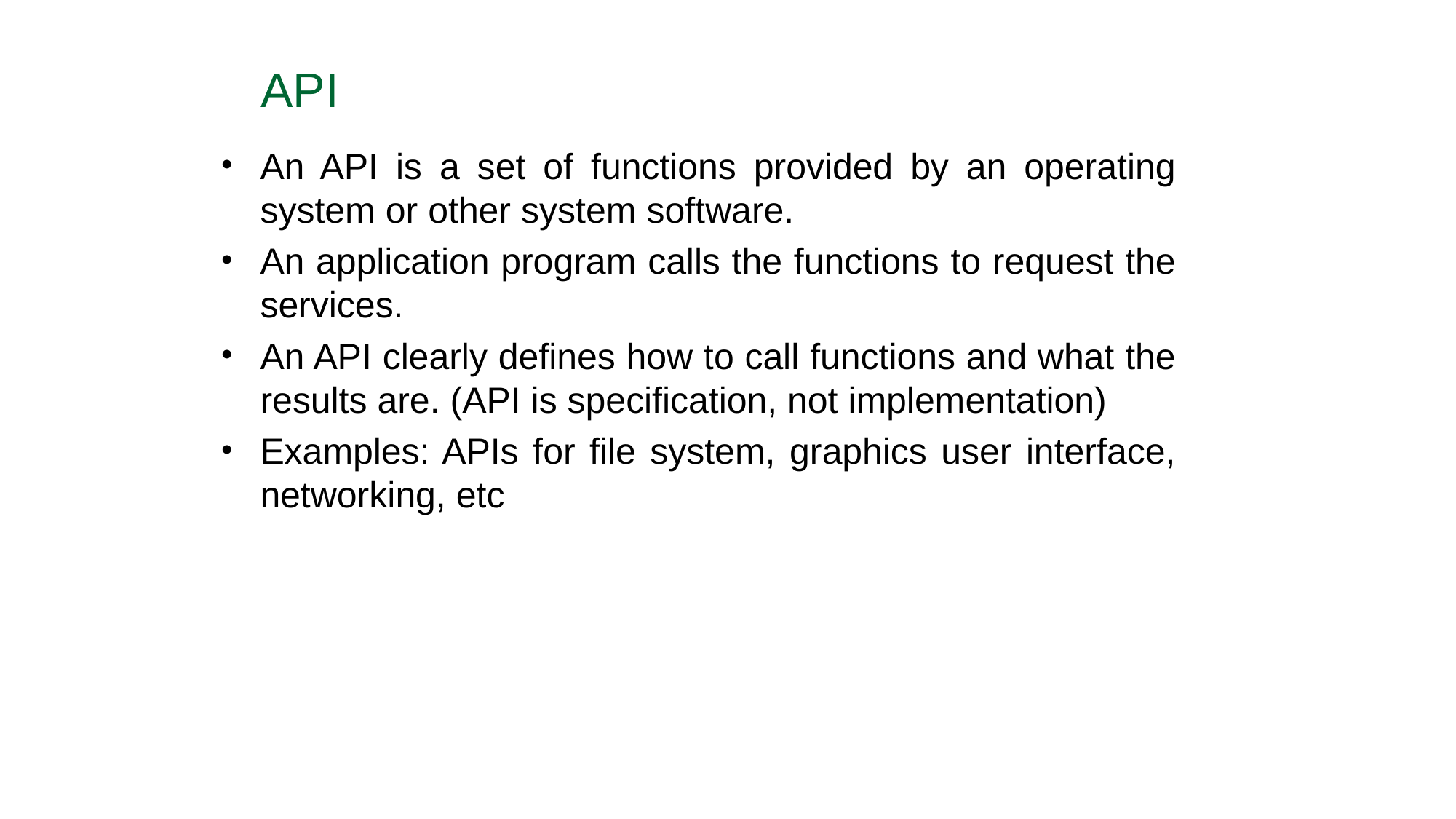

API
An API is a set of functions provided by an operating system or other system software.
An application program calls the functions to request the services.
An API clearly defines how to call functions and what the results are. (API is specification, not implementation)
Examples: APIs for file system, graphics user interface, networking, etc
48